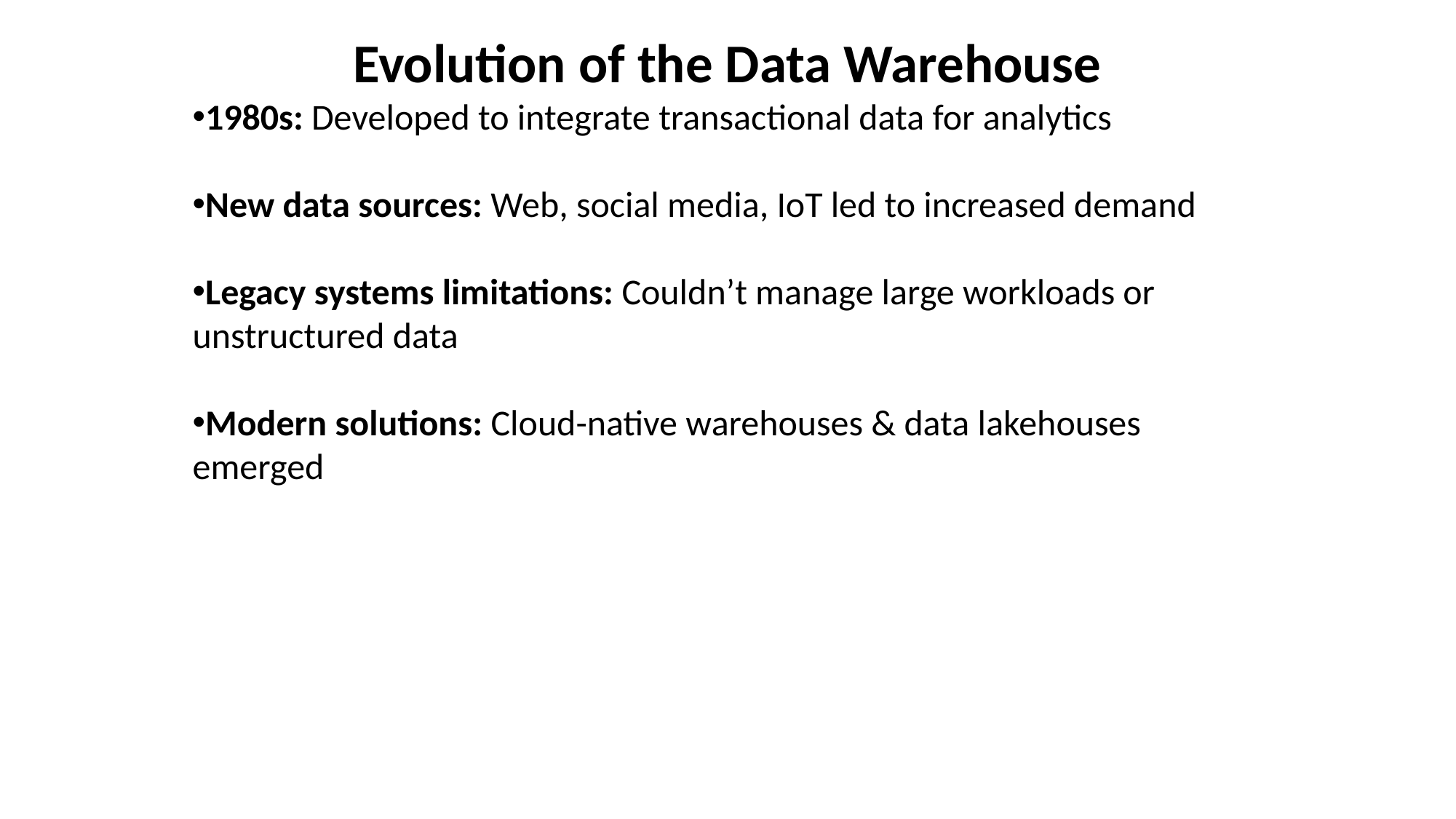

Evolution of the Data Warehouse
1980s: Developed to integrate transactional data for analytics

New data sources: Web, social media, IoT led to increased demand

Legacy systems limitations: Couldn’t manage large workloads or unstructured data

Modern solutions: Cloud-native warehouses & data lakehouses emerged